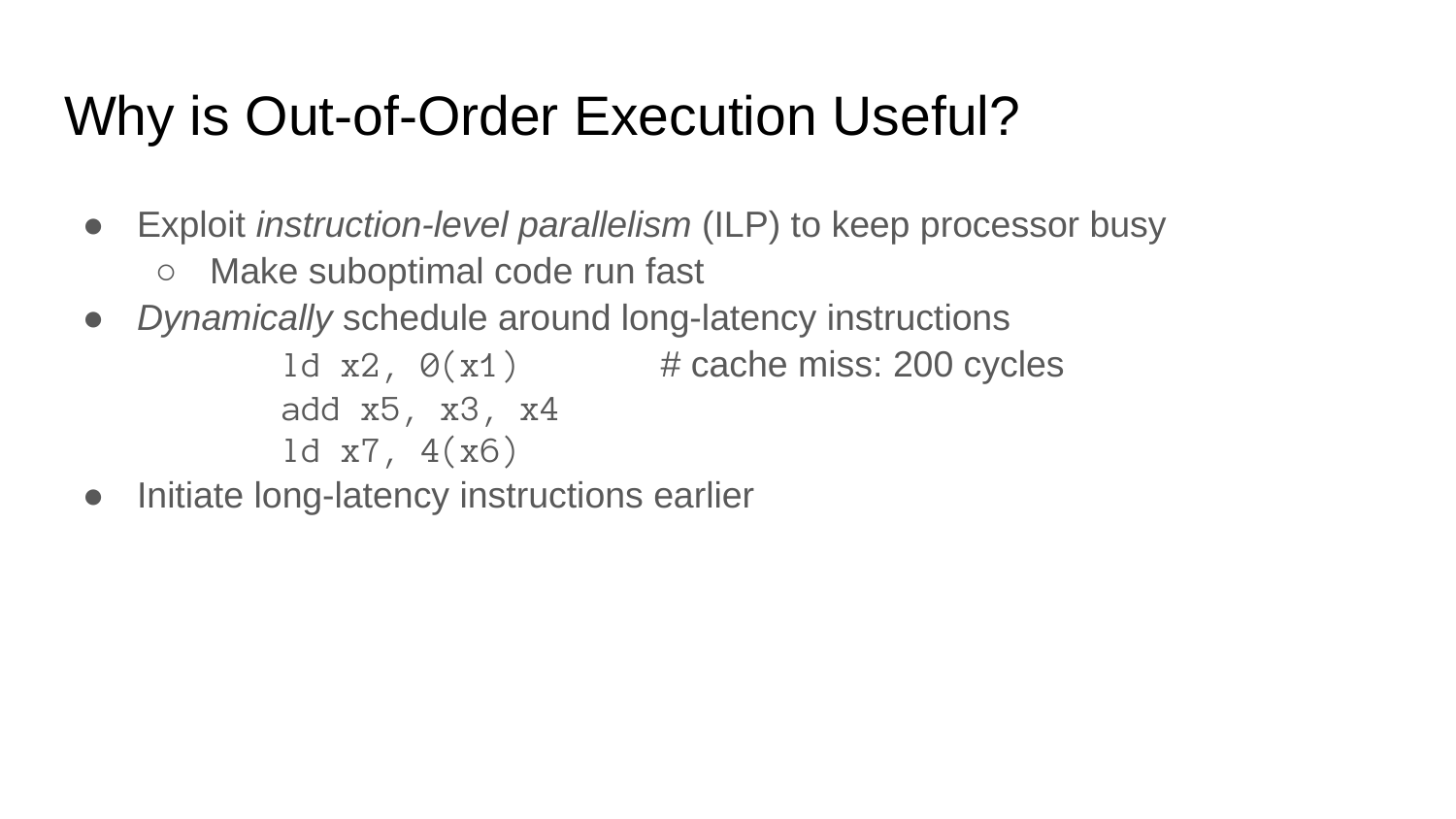

# Why is Out-of-Order Execution Useful?
Exploit instruction-level parallelism (ILP) to keep processor busy
Make suboptimal code run fast
Dynamically schedule around long-latency instructions
	ld x2, 0(x1)       # cache miss: 200 cycles
	add x5, x3, x4
	ld x7, 4(x6)
Initiate long-latency instructions earlier